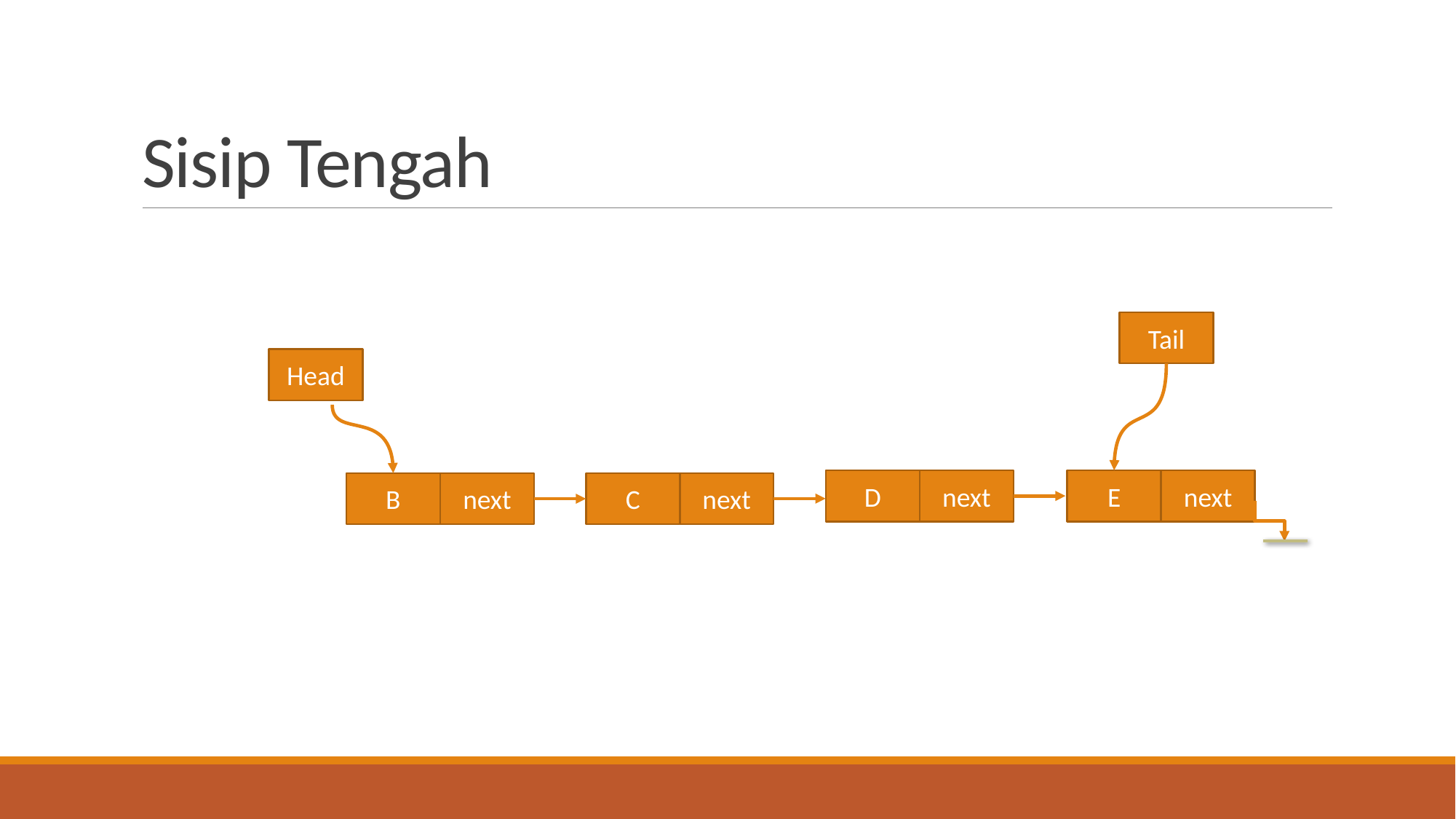

# Sisip Tengah
Tail
Head
D
next
E
next
B
next
C
next